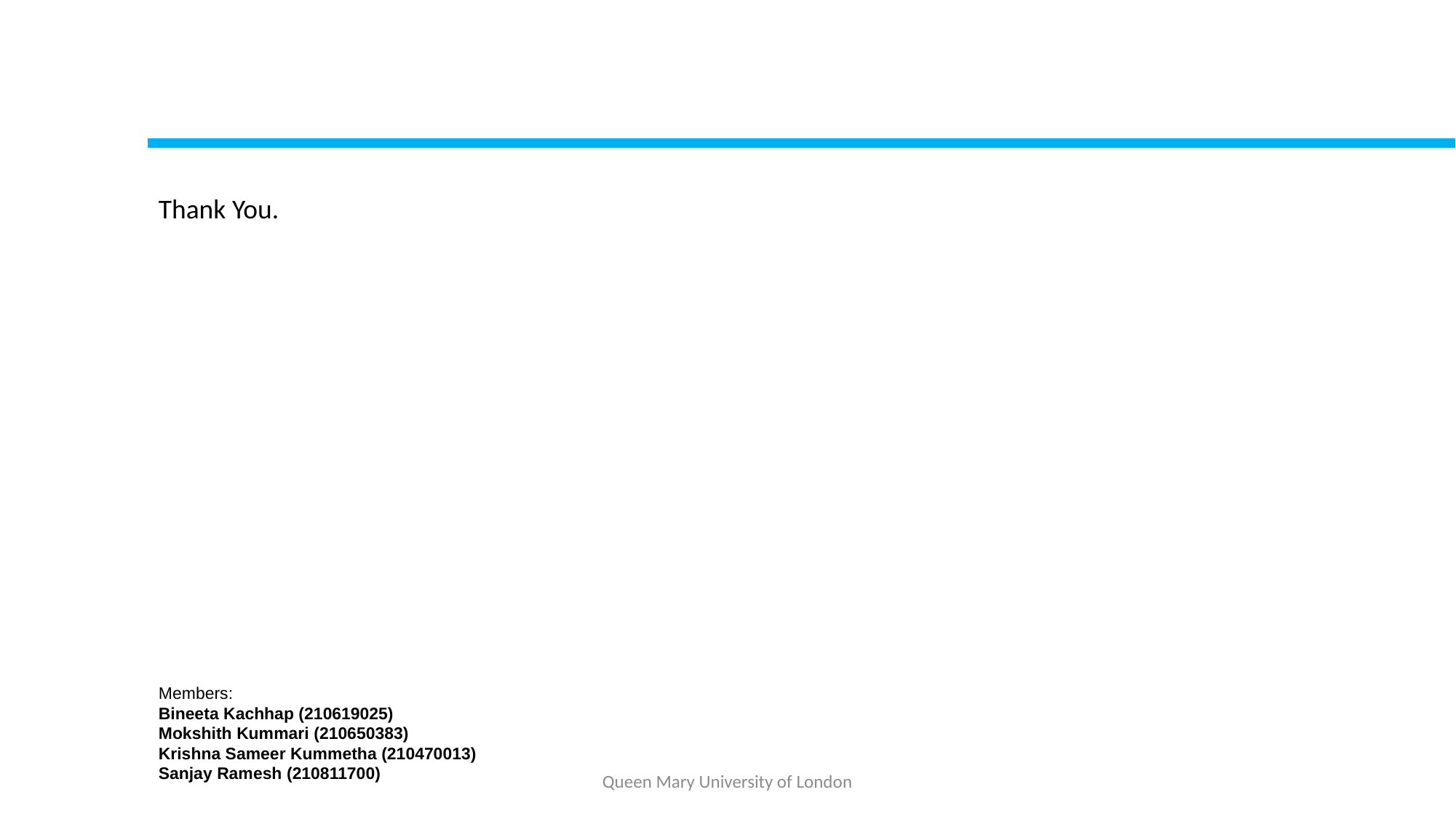

Thank You.

Members:
Bineeta Kachhap (210619025)
Mokshith Kummari (210650383)
Krishna Sameer Kummetha (210470013)
Sanjay Ramesh (210811700)

Queen Mary University of London